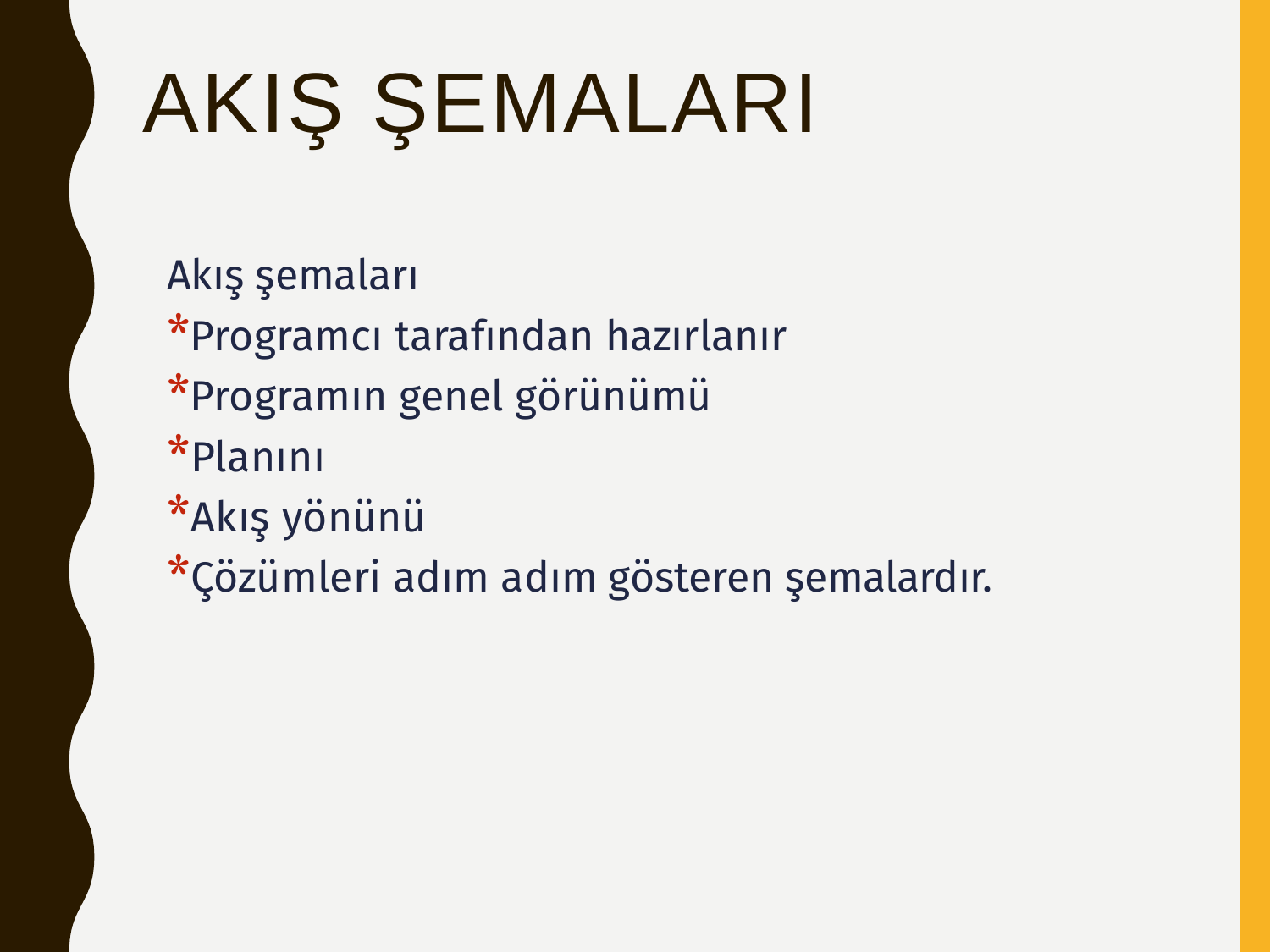

# *
Akış şemaları
Akış şemaları
*Programcı tarafından hazırlanır
*Programın genel görünümü
*Planını
*Akış yönünü
*Çözümleri adım adım gösteren şemalardır.